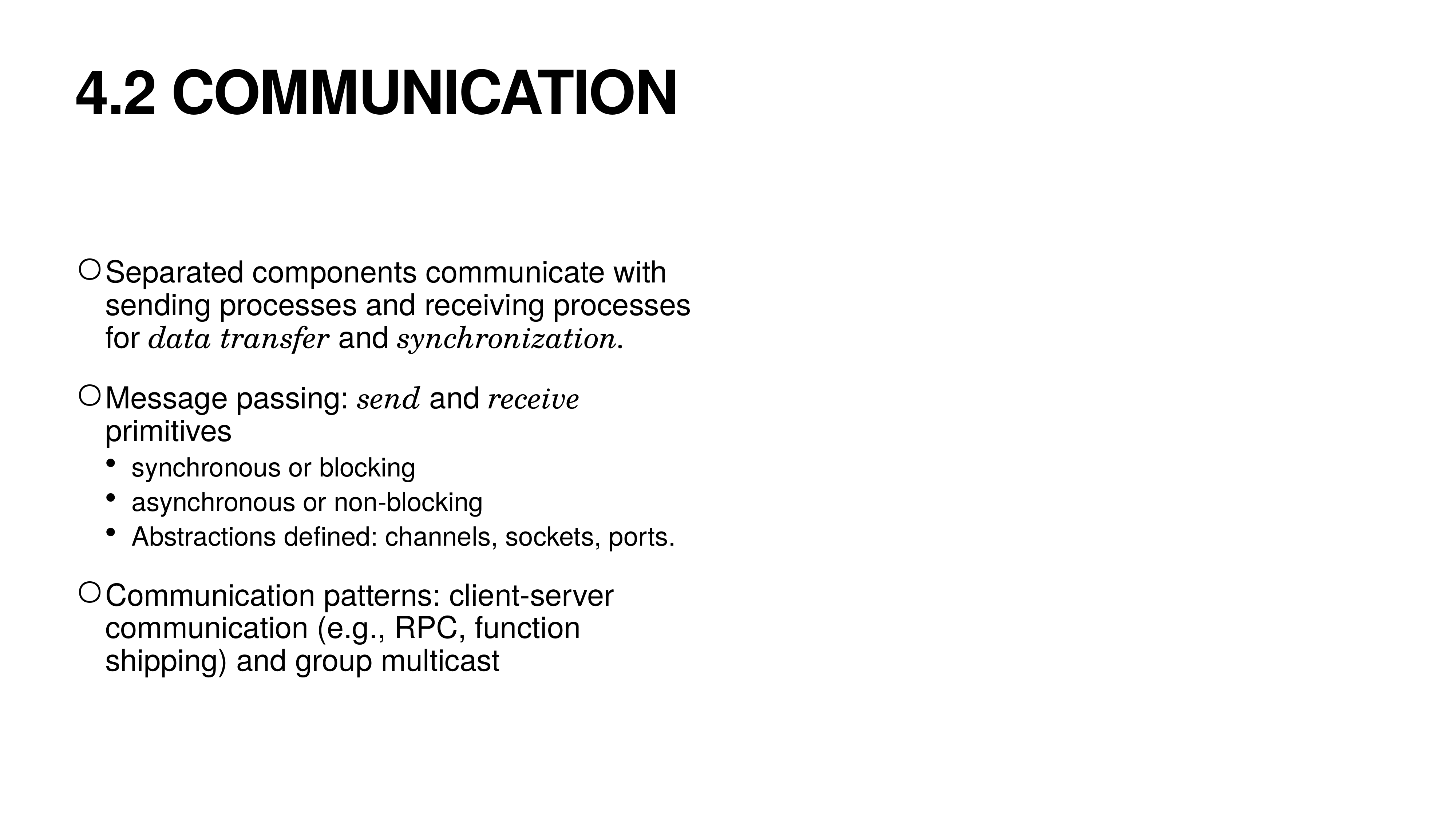

4.2 COMMUNICATION
Separated components communicate with sending processes and receiving processes for data transfer and synchronization.
Message passing: send and receive primitives
synchronous or blocking
asynchronous or non-blocking
Abstractions defined: channels, sockets, ports.
Communication patterns: client-server communication (e.g., RPC, function shipping) and group multicast